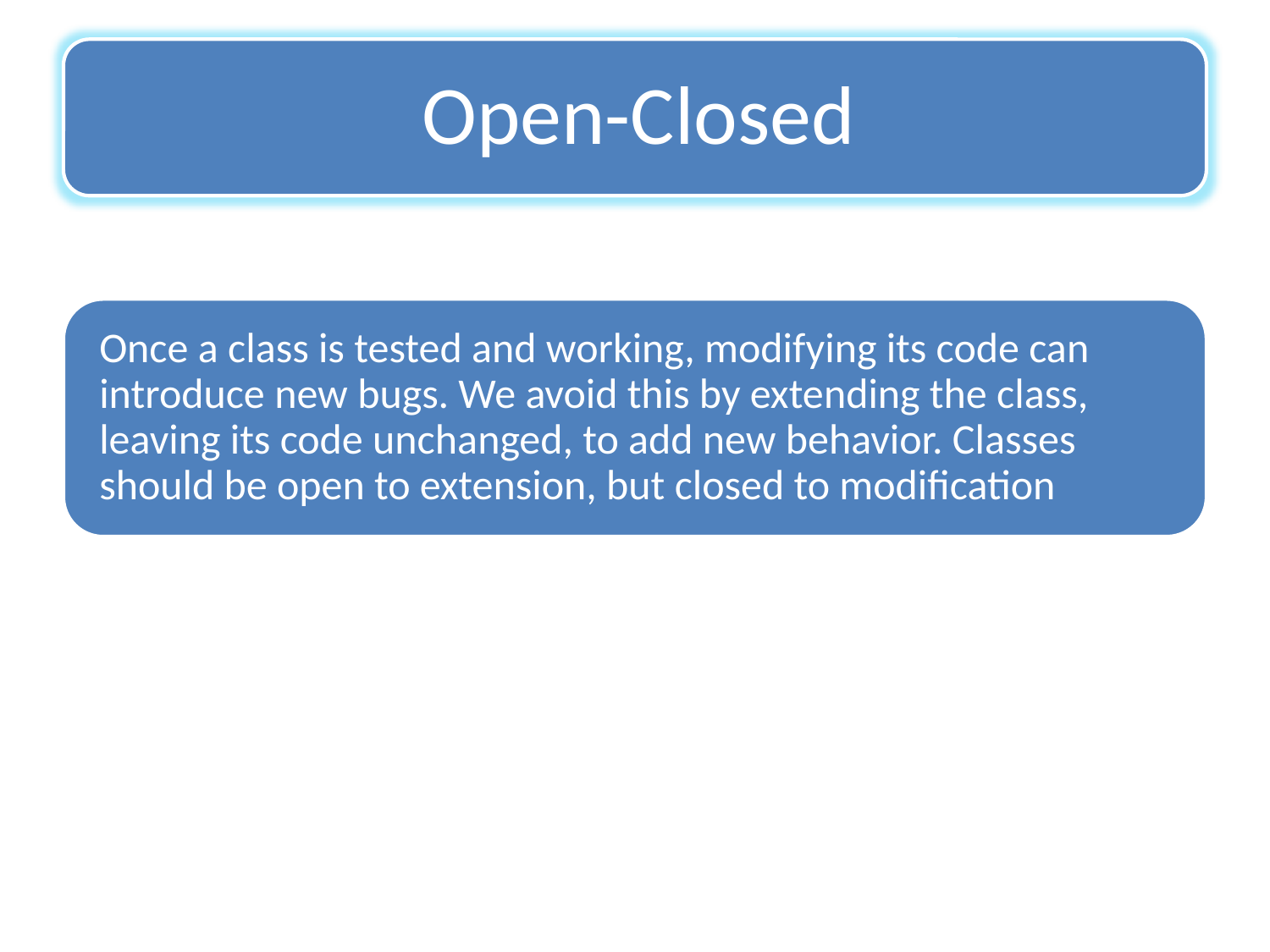

Open-Closed
Once a class is tested and working, modifying its code can introduce new bugs. We avoid this by extending the class, leaving its code unchanged, to add new behavior. Classes should be open to extension, but closed to modification